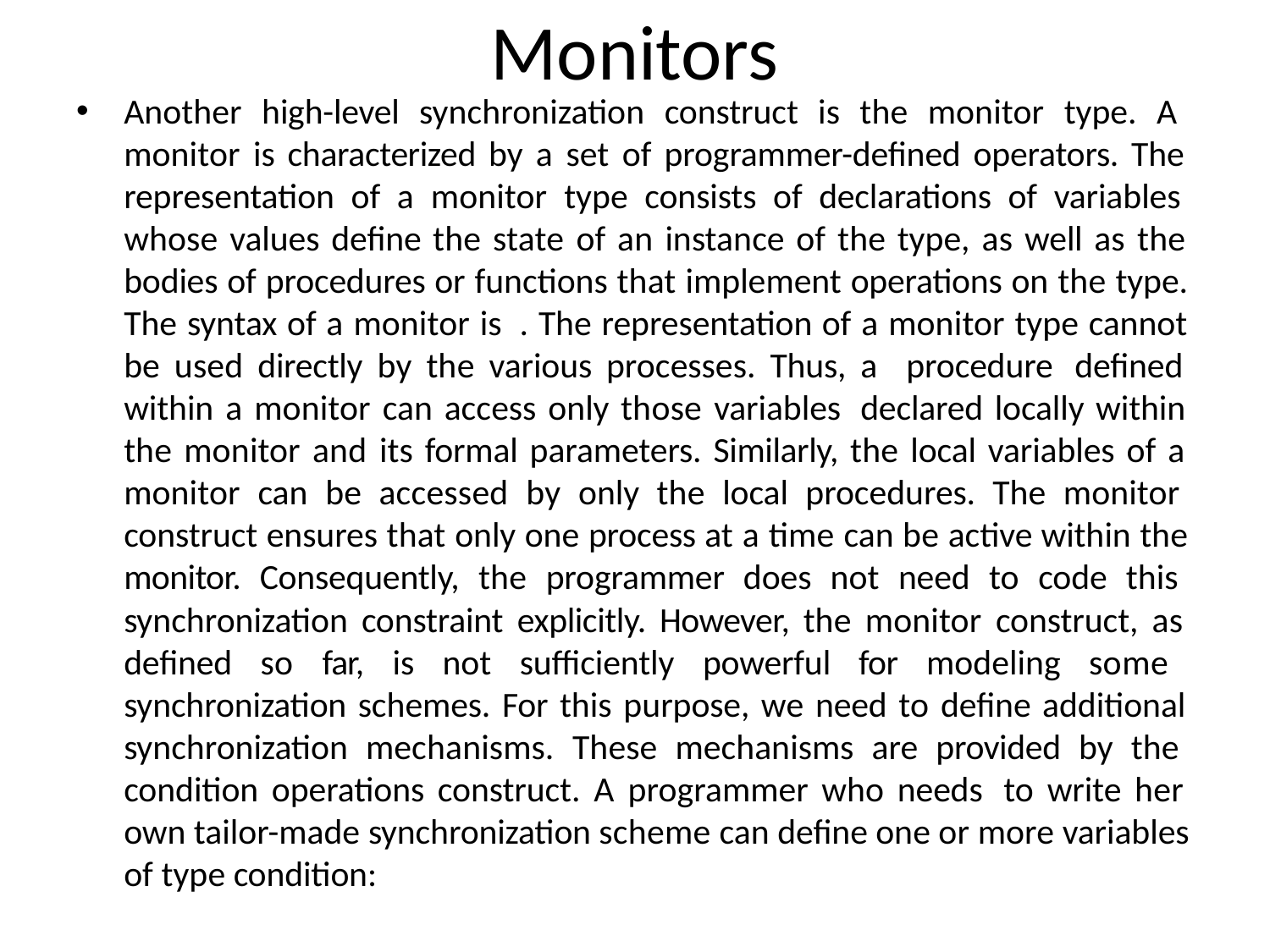

# Monitors
Another high-level synchronization construct is the monitor type. A  monitor is characterized by a set of programmer-defined operators. The  representation of a monitor type consists of declarations of variables  whose values define the state of an instance of the type, as well as the  bodies of procedures or functions that implement operations on the type.  The syntax of a monitor is . The representation of a monitor type cannot  be used directly by the various processes. Thus, a  procedure defined  within a monitor can access only those variables declared locally within  the monitor and its formal parameters. Similarly, the local variables of a  monitor can be accessed by only the local procedures. The monitor  construct ensures that only one process at a time can be active within the  monitor. Consequently, the programmer does not need to code this  synchronization constraint explicitly. However, the monitor construct, as  defined so far, is not sufficiently powerful for modeling some  synchronization schemes. For this purpose, we need to define additional  synchronization mechanisms. These mechanisms are provided by the  condition operations construct. A programmer who needs to write her  own tailor-made synchronization scheme can define one or more variables  of type condition: